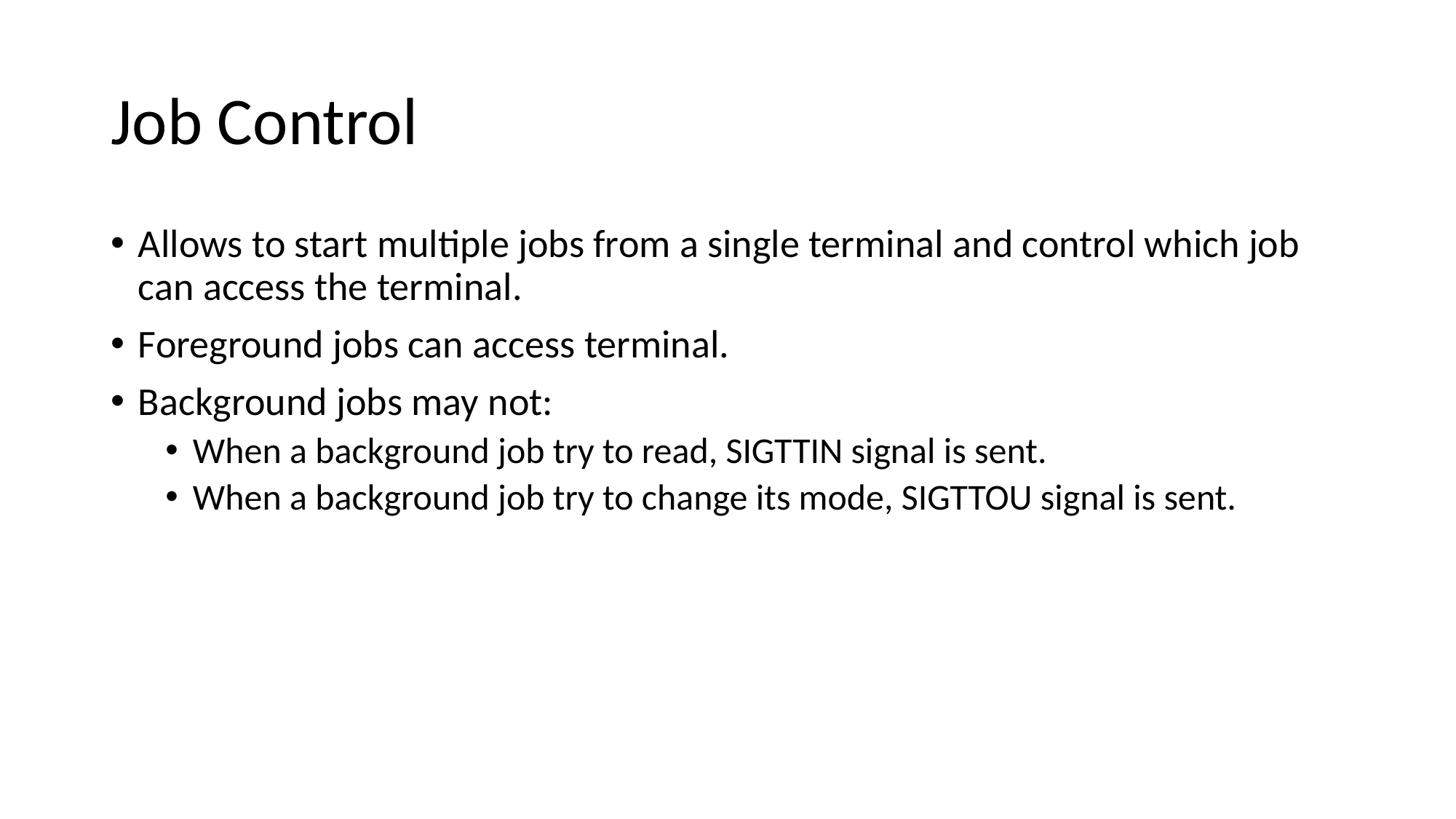

# Job Control
Allows to start multiple jobs from a single terminal and control which job can access the terminal.
Foreground jobs can access terminal.
Background jobs may not:
When a background job try to read, SIGTTIN signal is sent.
When a background job try to change its mode, SIGTTOU signal is sent.